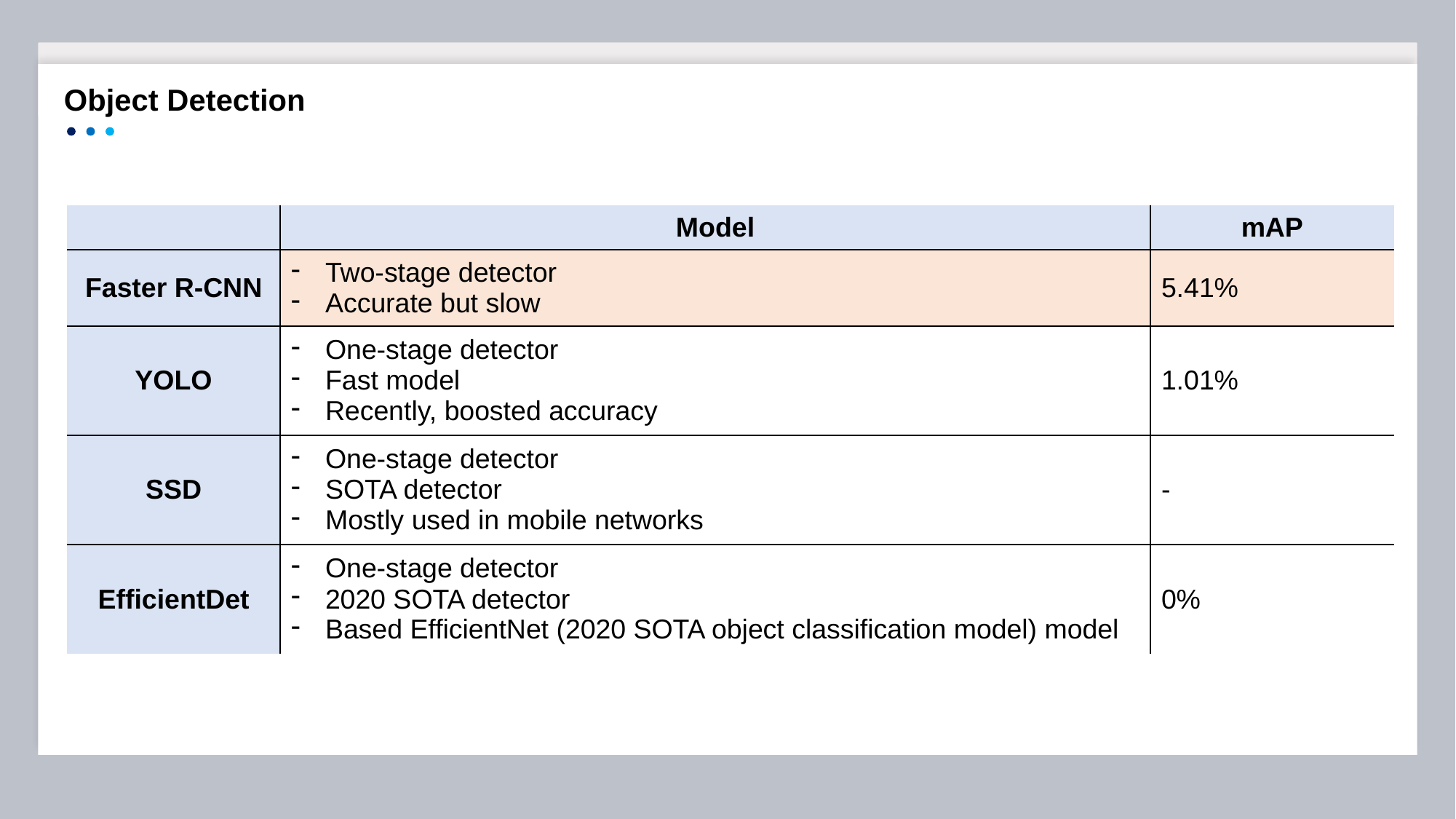

Object Detection

|  | Model | mAP |
| --- | --- | --- |
| Faster R-CNN | Two-stage detector Accurate but slow | 5.41% |
| YOLO | One-stage detector Fast model Recently, boosted accuracy | 1.01% |
| SSD | One-stage detector SOTA detector Mostly used in mobile networks | - |
| EfficientDet | One-stage detector 2020 SOTA detector Based EfficientNet (2020 SOTA object classification model) model | 0% |